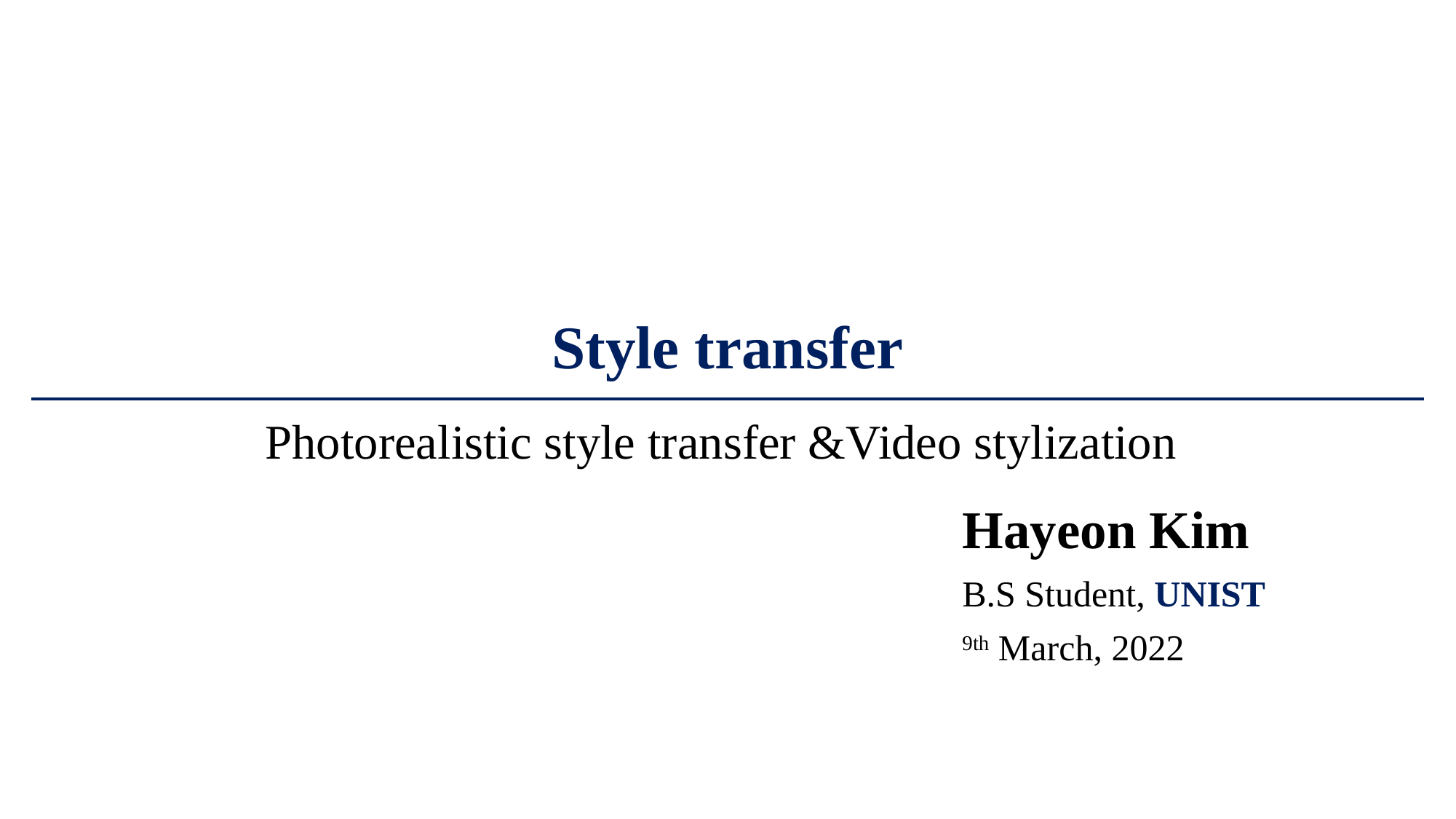

# Style transfer Photorealistic style transfer &Video stylization
Hayeon Kim
B.S Student, UNIST
9th March, 2022